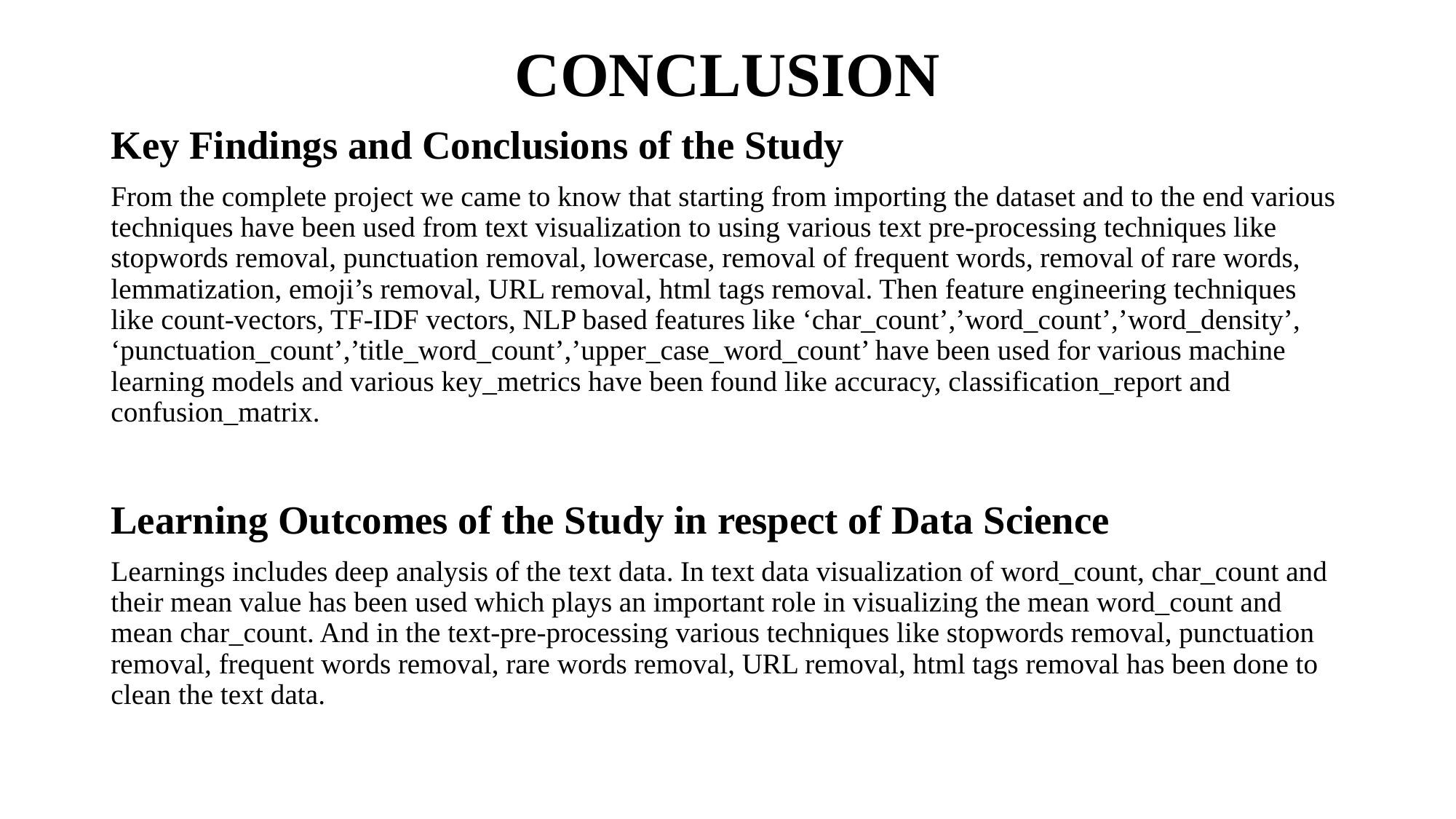

CONCLUSION
Key Findings and Conclusions of the Study
From the complete project we came to know that starting from importing the dataset and to the end various techniques have been used from text visualization to using various text pre-processing techniques like stopwords removal, punctuation removal, lowercase, removal of frequent words, removal of rare words, lemmatization, emoji’s removal, URL removal, html tags removal. Then feature engineering techniques like count-vectors, TF-IDF vectors, NLP based features like ‘char_count’,’word_count’,’word_density’, ‘punctuation_count’,’title_word_count’,’upper_case_word_count’ have been used for various machine learning models and various key_metrics have been found like accuracy, classification_report and confusion_matrix.

Learning Outcomes of the Study in respect of Data Science
Learnings includes deep analysis of the text data. In text data visualization of word_count, char_count and their mean value has been used which plays an important role in visualizing the mean word_count and mean char_count. And in the text-pre-processing various techniques like stopwords removal, punctuation removal, frequent words removal, rare words removal, URL removal, html tags removal has been done to clean the text data.